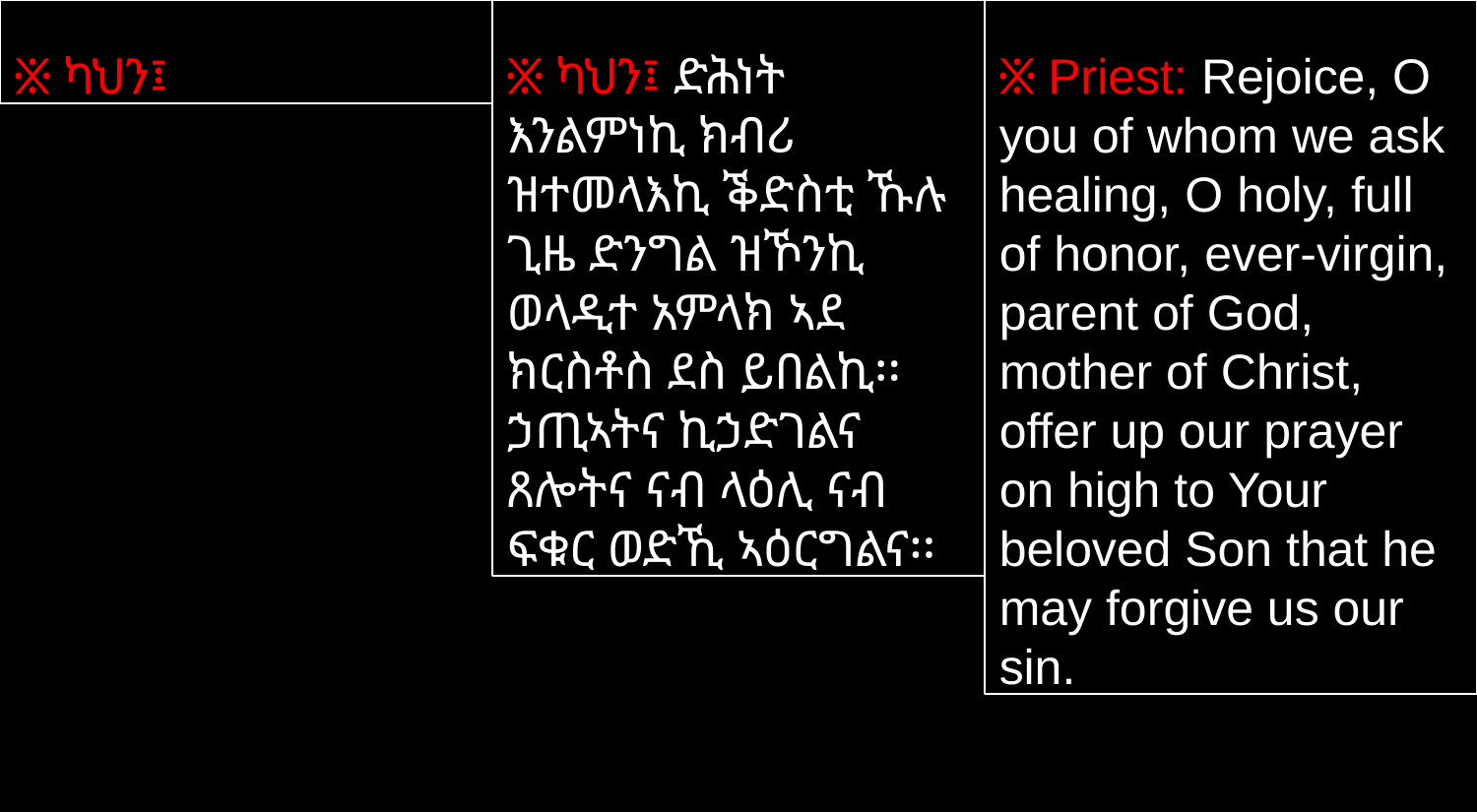

፠ ካህን፤

፠ ካህን፤ ድሕነት እንልምነኪ ክብሪ ዝተመላእኪ ቕድስቲ ኹሉ ጊዜ ድንግል ዝኾንኪ ወላዲተ አምላክ ኣደ ክርስቶስ ደስ ይበልኪ፡፡ ኃጢኣትና ኪኃድገልና ጸሎትና ናብ ላዕሊ ናብ ፍቁር ወድኺ ኣዕርግልና፡፡

፠ Priest: Rejoice, O you of whom we ask healing, O holy, full of honor, ever-virgin, parent of God, mother of Christ, offer up our prayer on high to Your beloved Son that he may forgive us our sin.